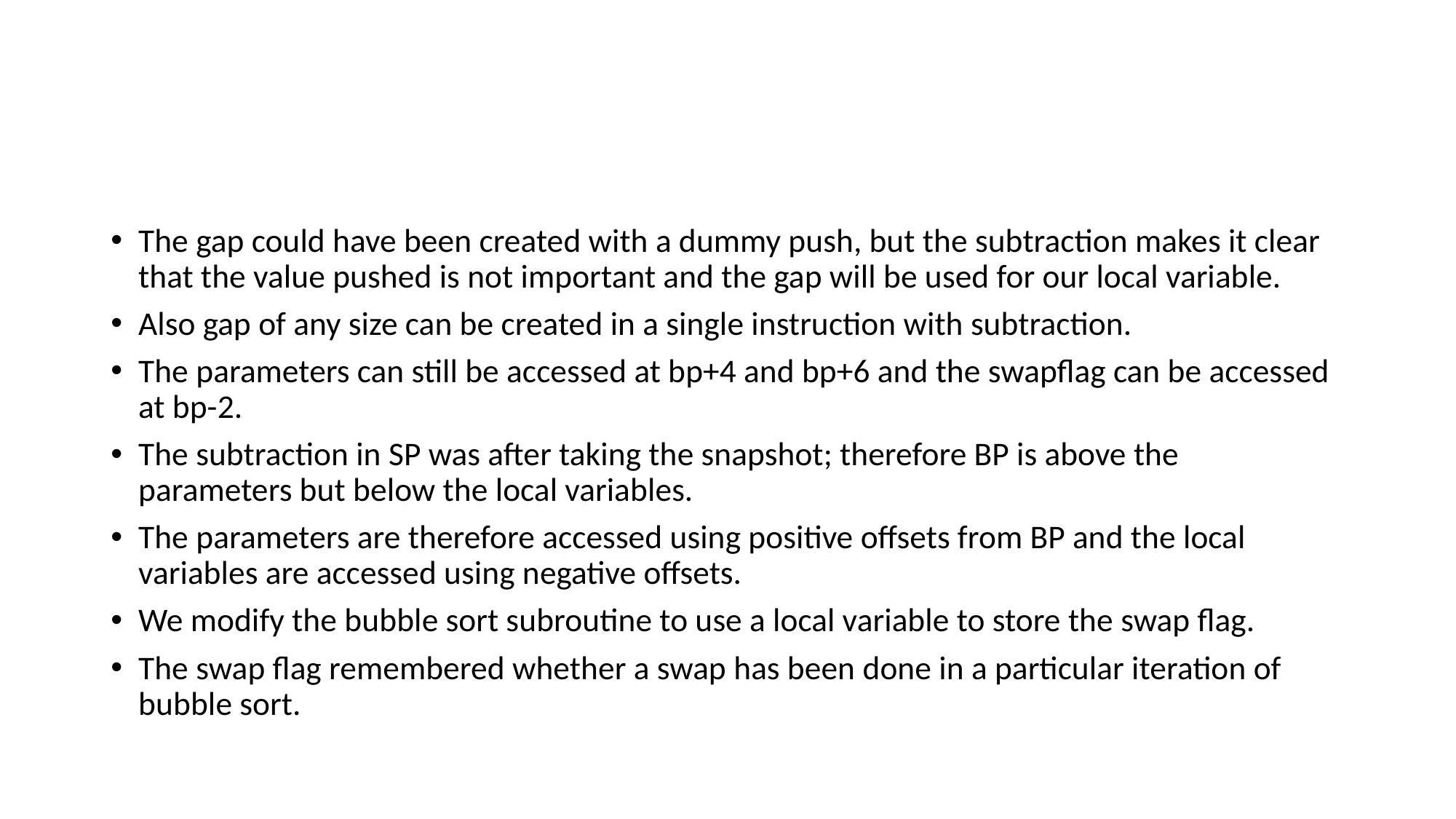

#
The gap could have been created with a dummy push, but the subtraction makes it clear that the value pushed is not important and the gap will be used for our local variable.
Also gap of any size can be created in a single instruction with subtraction.
The parameters can still be accessed at bp+4 and bp+6 and the swapflag can be accessed at bp-2.
The subtraction in SP was after taking the snapshot; therefore BP is above the  parameters but below the local variables.
The parameters are therefore accessed using positive offsets from BP and the local variables are accessed using negative offsets.
We modify the bubble sort subroutine to use a local variable to store the swap flag.
The swap flag remembered whether a swap has been done in a particular iteration of bubble sort.